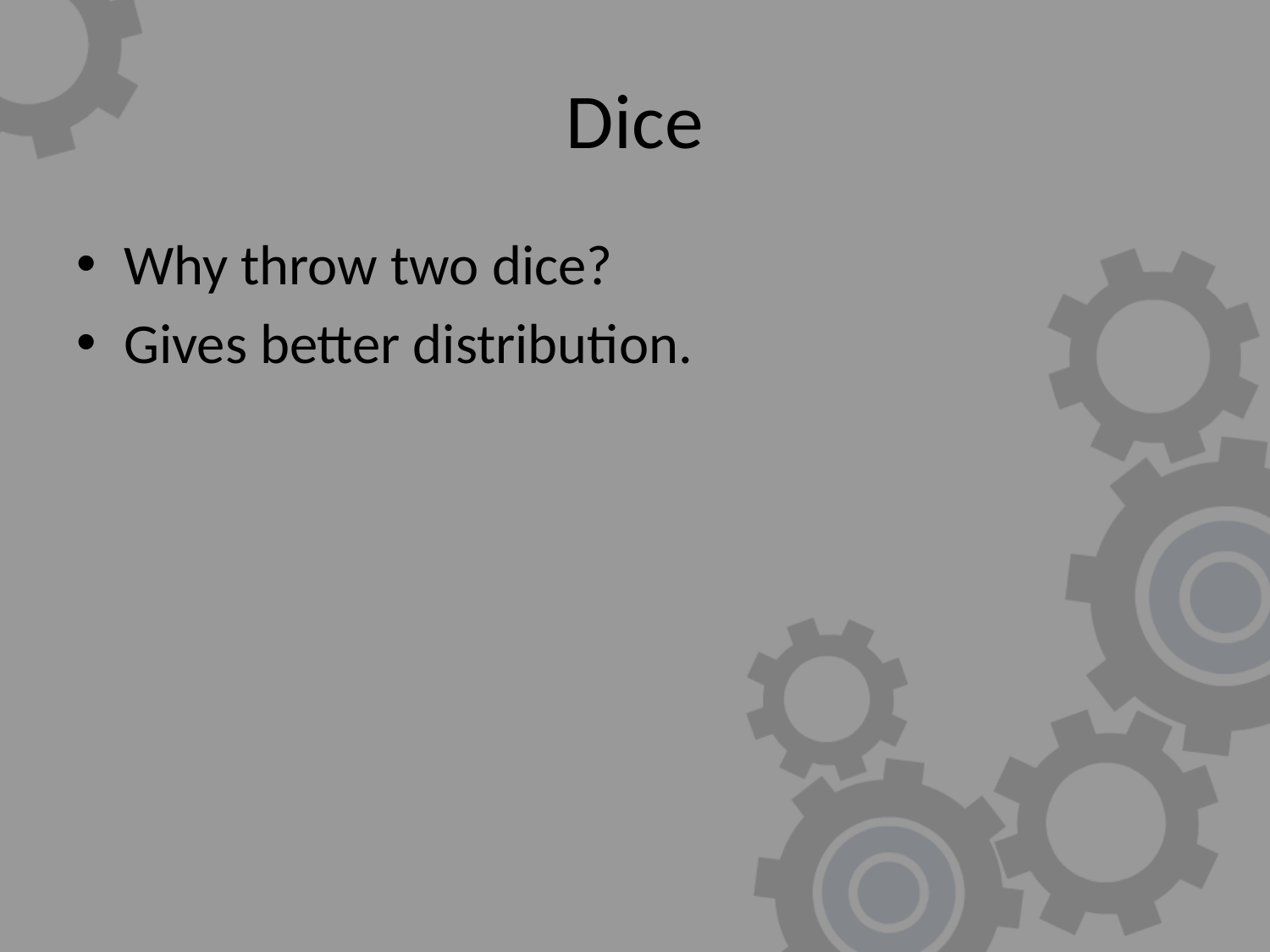

# Dice
Why throw two dice?
Gives better distribution.